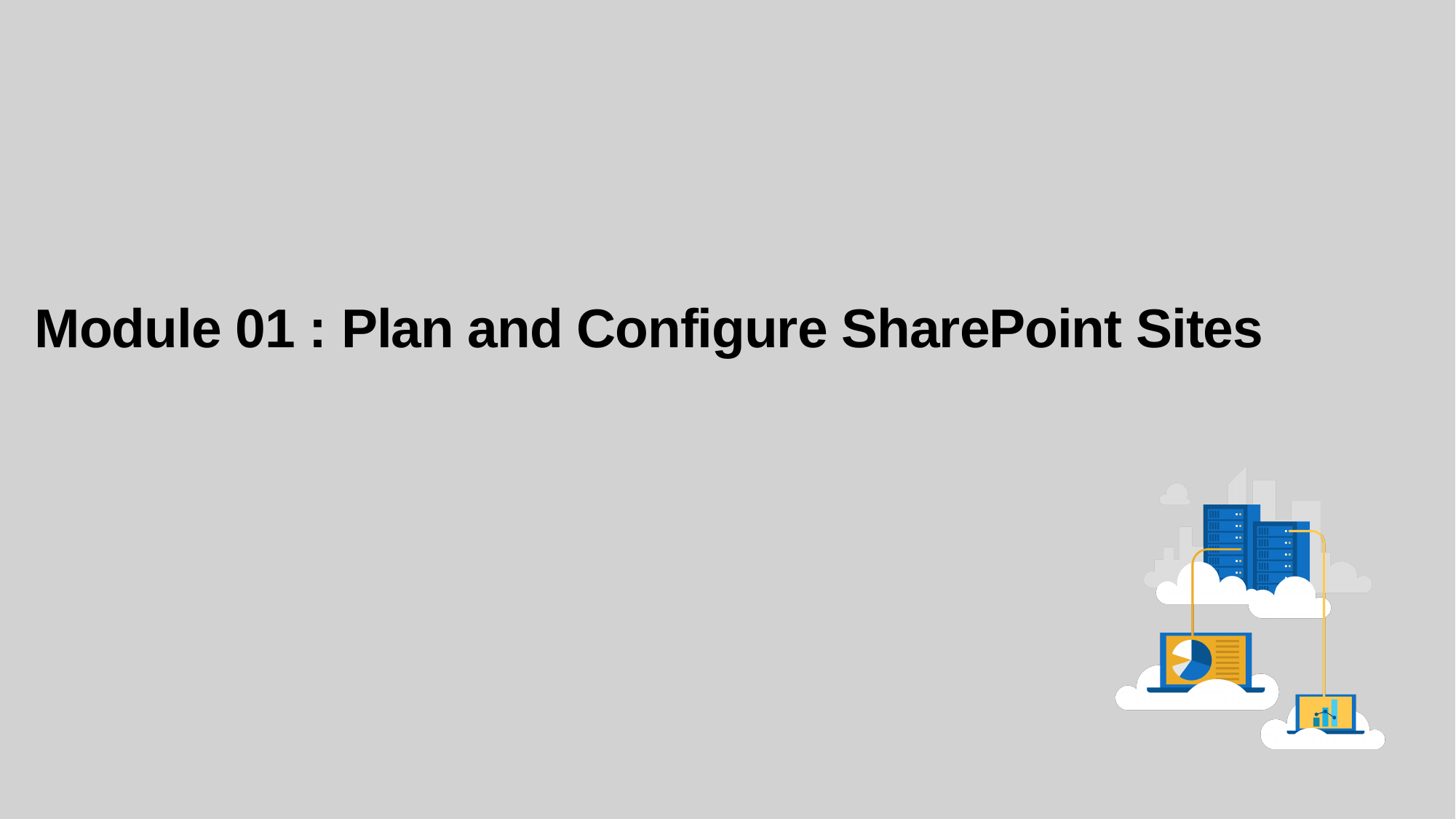

# Module 01 : Plan and Configure SharePoint Sites